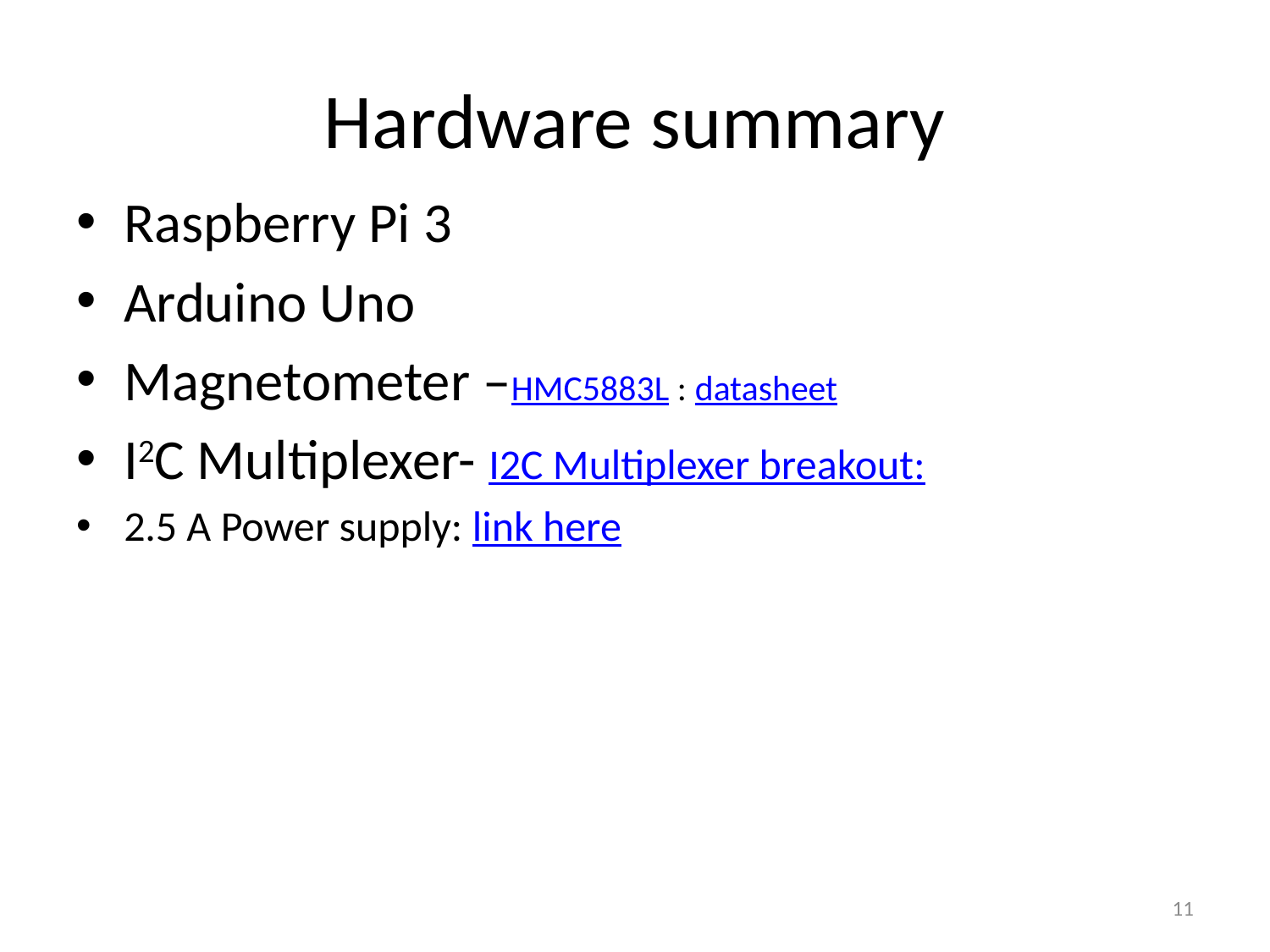

# Hardware summary
Raspberry Pi 3
Arduino Uno
Magnetometer –HMC5883L : datasheet
I2C Multiplexer- I2C Multiplexer breakout:
2.5 A Power supply: link here

11